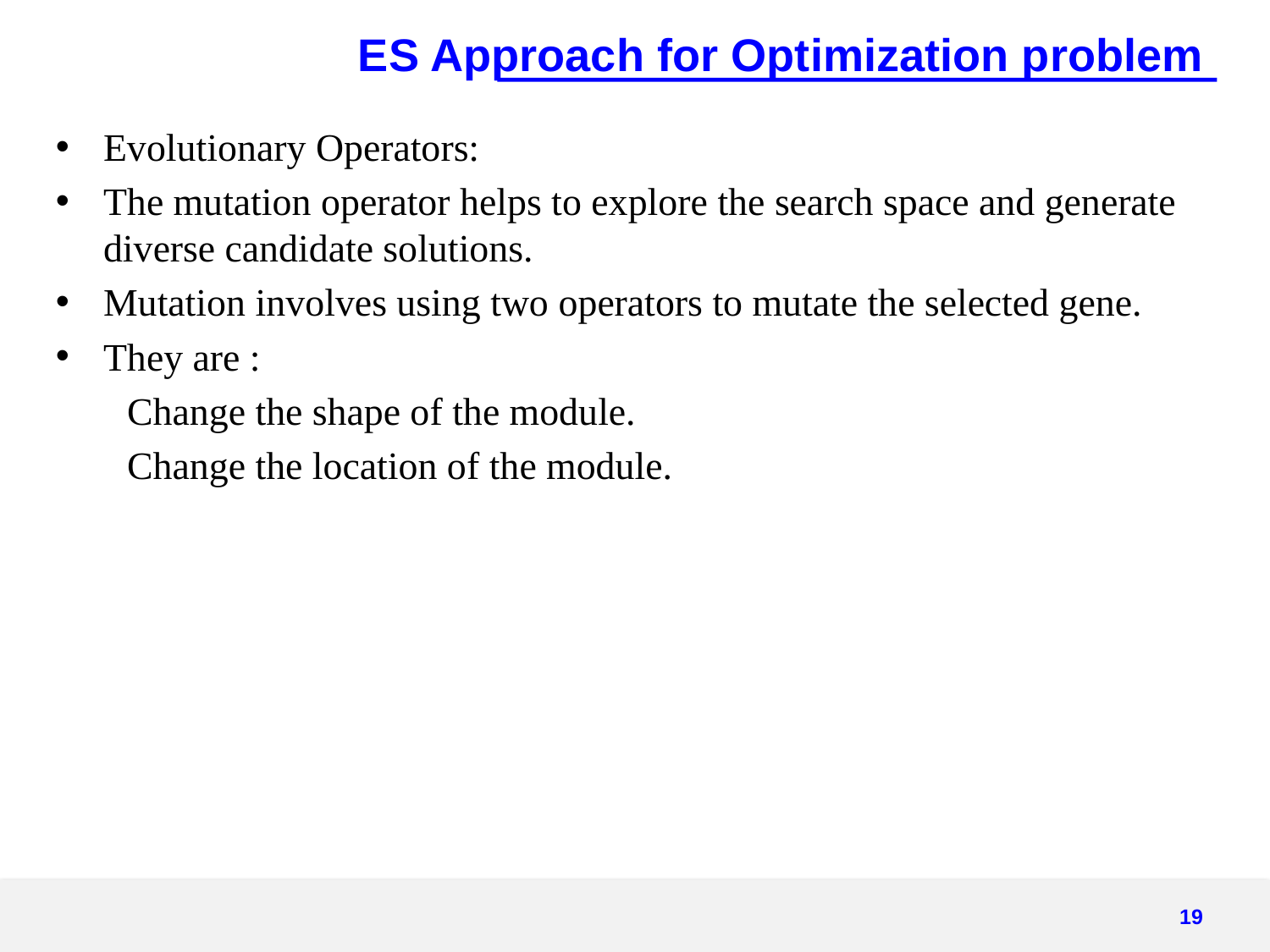

# ES Approach for Optimization problem
Evolutionary Operators:
The mutation operator helps to explore the search space and generate diverse candidate solutions.
Mutation involves using two operators to mutate the selected gene.
They are :
Change the shape of the module.
Change the location of the module.
19